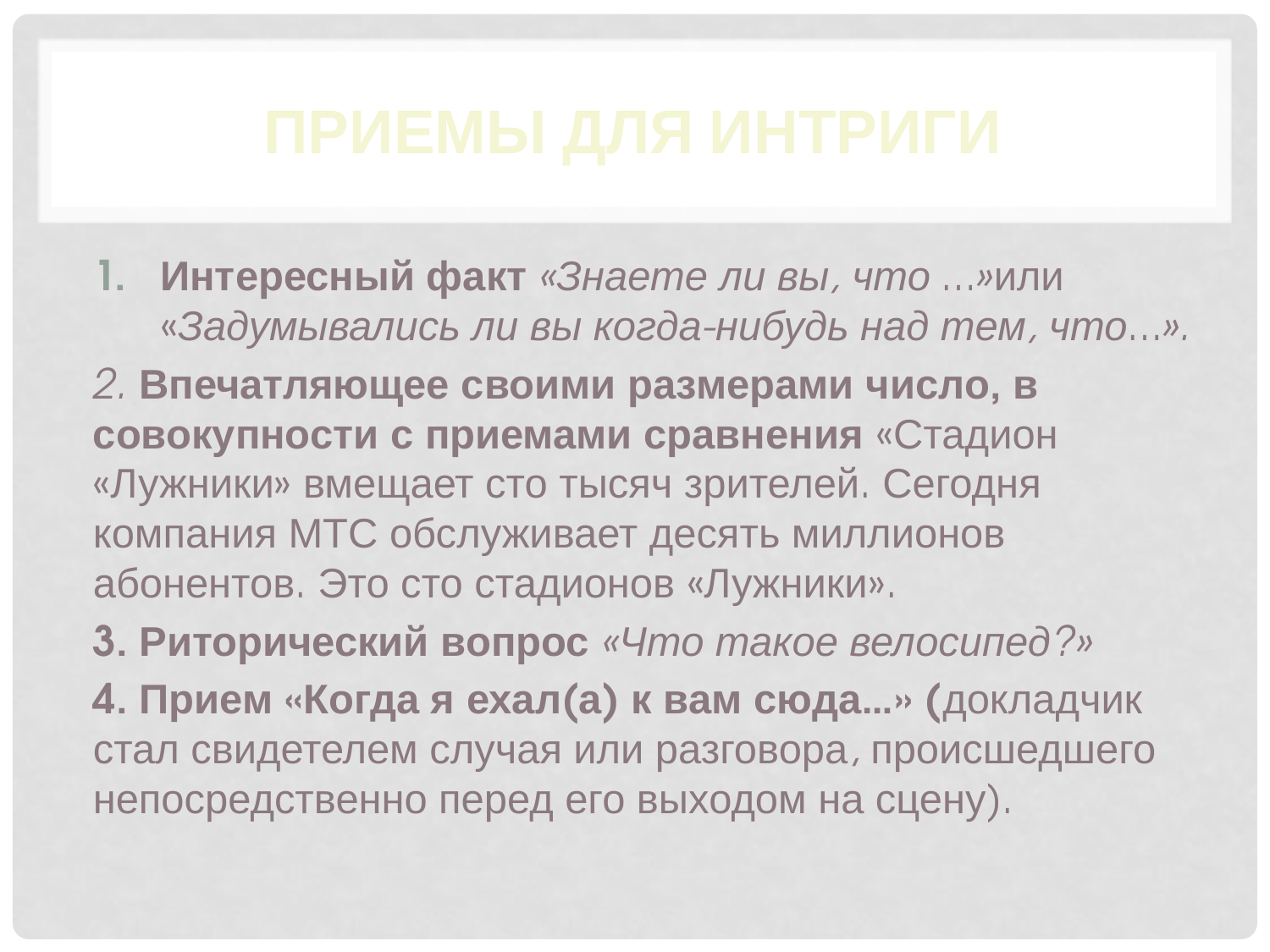

# ПРИЕМЫ ДЛЯ ИНТРИГИ
Интересный факт «Знаете ли вы, что …»или «Задумывались ли вы когда-нибудь над тем, что…».
2. Впечатляющее своими размерами число, в совокупности с приемами сравнения «Стадион «Лужники» вмещает сто тысяч зрителей. Сегодня компания МТС обслуживает десять миллионов абонентов. Это сто стадионов «Лужники».
3. Риторический вопрос «Что такое велосипед?»
4. Прием «Когда я ехал(а) к вам сюда…» (докладчик стал свидетелем случая или разговора, происшедшего непосредственно перед его выходом на сцену).